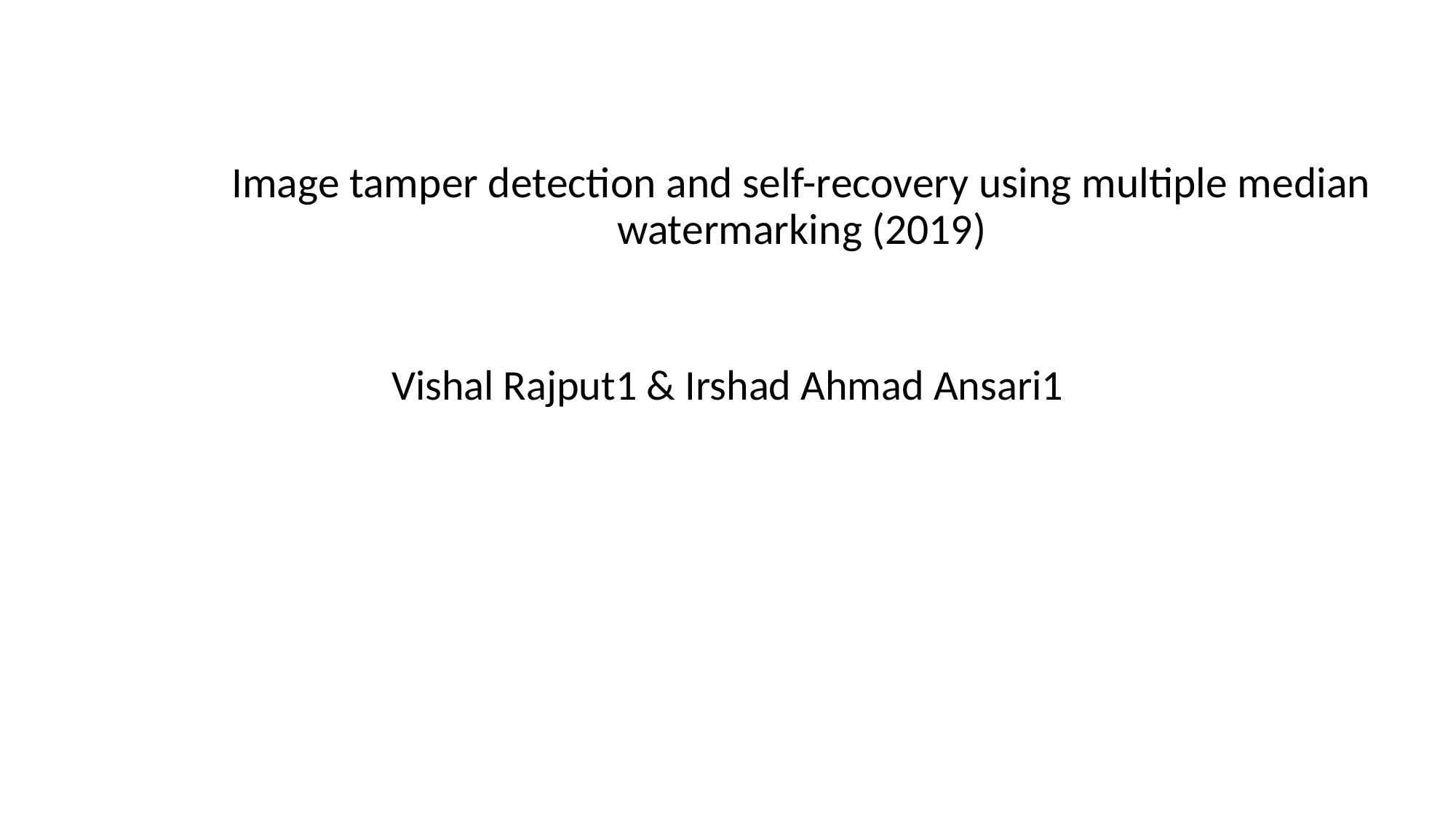

# Image tamper detection and self-recovery using multiple median watermarking (2019)
Vishal Rajput1 & Irshad Ahmad Ansari1